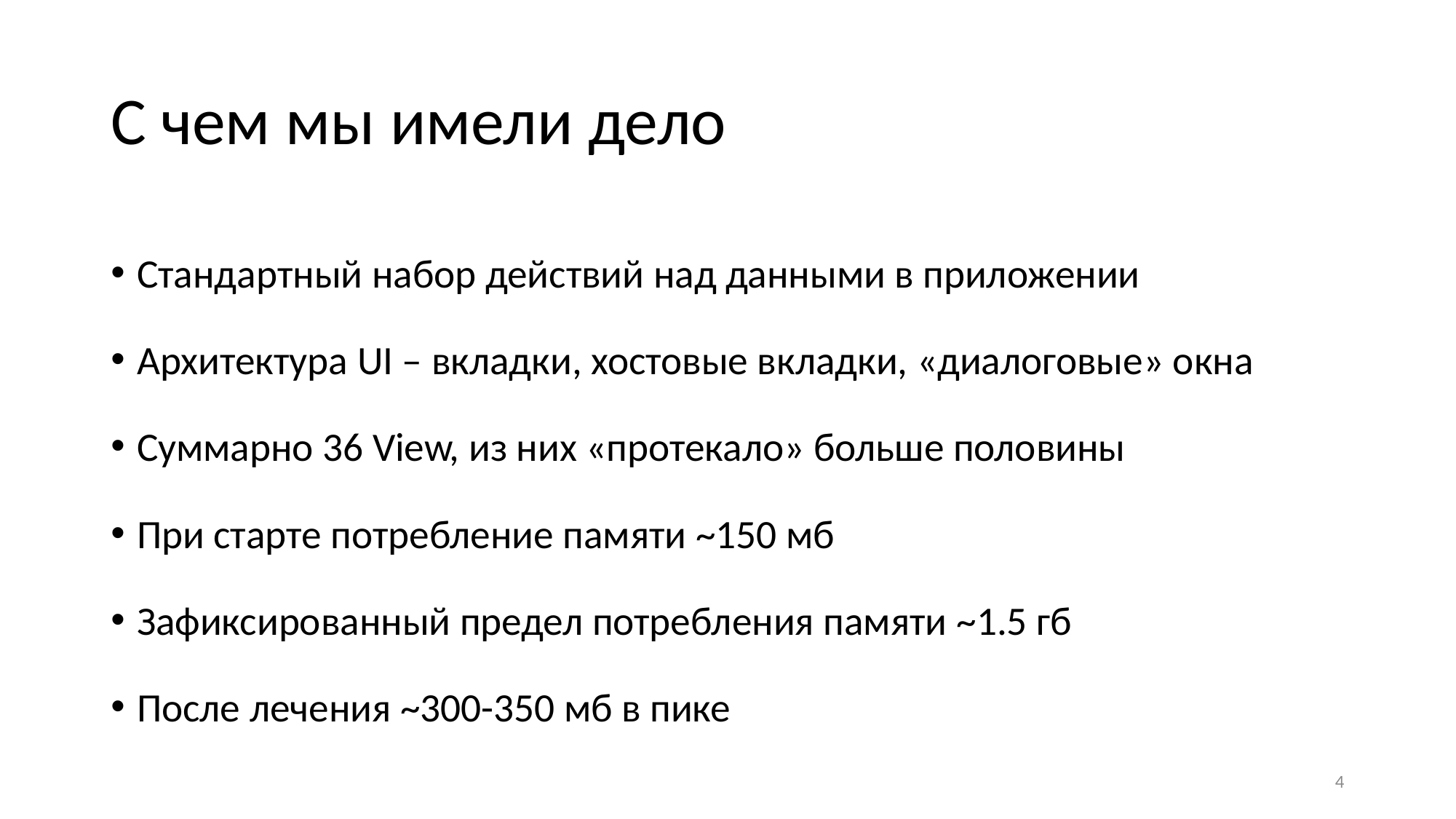

# С чем мы имели дело
Стандартный набор действий над данными в приложении
Архитектура UI – вкладки, хостовые вкладки, «диалоговые» окна
Суммарно 36 View, из них «протекало» больше половины
При старте потребление памяти ~150 мб
Зафиксированный предел потребления памяти ~1.5 гб
После лечения ~300-350 мб в пике

4